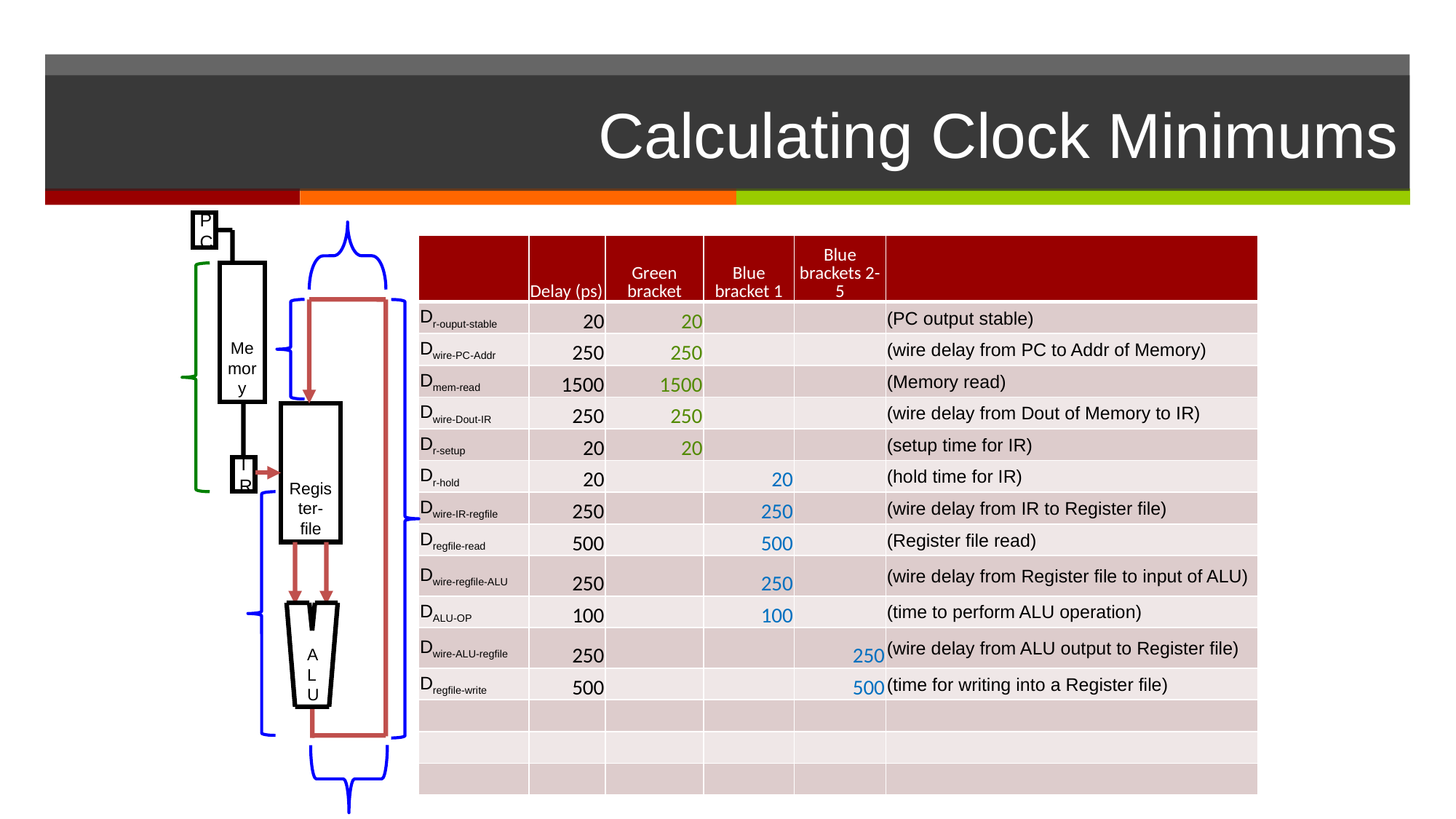

# Calculating Clock Minimums

PC

Memory

Register-file
IR

ALU

|  | Delay (ps) | Green bracket | Blue bracket 1 | Blue brackets 2-5 |  |
| --- | --- | --- | --- | --- | --- |
| Dr-ouput-stable | 20 | 20 |  |  | (PC output stable) |
| Dwire-PC-Addr | 250 | 250 |  |  | (wire delay from PC to Addr of Memory) |
| Dmem-read | 1500 | 1500 |  |  | (Memory read) |
| Dwire-Dout-IR | 250 | 250 |  |  | (wire delay from Dout of Memory to IR) |
| Dr-setup | 20 | 20 |  |  | (setup time for IR) |
| Dr-hold | 20 |  | 20 |  | (hold time for IR) |
| Dwire-IR-regfile | 250 |  | 250 |  | (wire delay from IR to Register file) |
| Dregfile-read | 500 |  | 500 |  | (Register file read) |
| Dwire-regfile-ALU | 250 |  | 250 |  | (wire delay from Register file to input of ALU) |
| DALU-OP | 100 |  | 100 |  | (time to perform ALU operation) |
| Dwire-ALU-regfile | 250 |  |  | 250 | (wire delay from ALU output to Register file) |
| Dregfile-write | 500 |  |  | 500 | (time for writing into a Register file) |
|  |  |  |  |  |  |
|  |  |  |  |  |  |
|  |  |  |  |  |  |